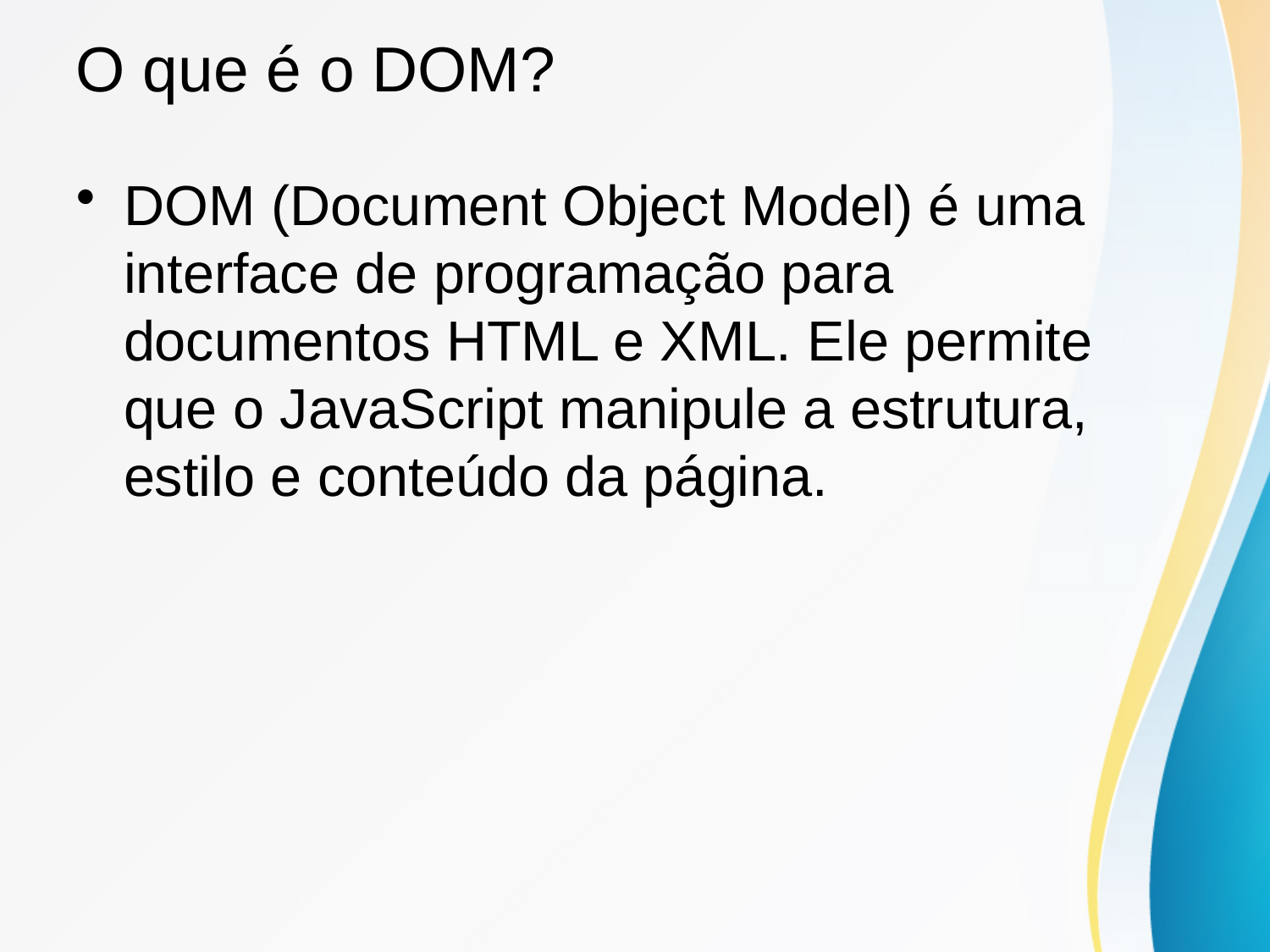

# O que é o DOM?
DOM (Document Object Model) é uma interface de programação para documentos HTML e XML. Ele permite que o JavaScript manipule a estrutura, estilo e conteúdo da página.